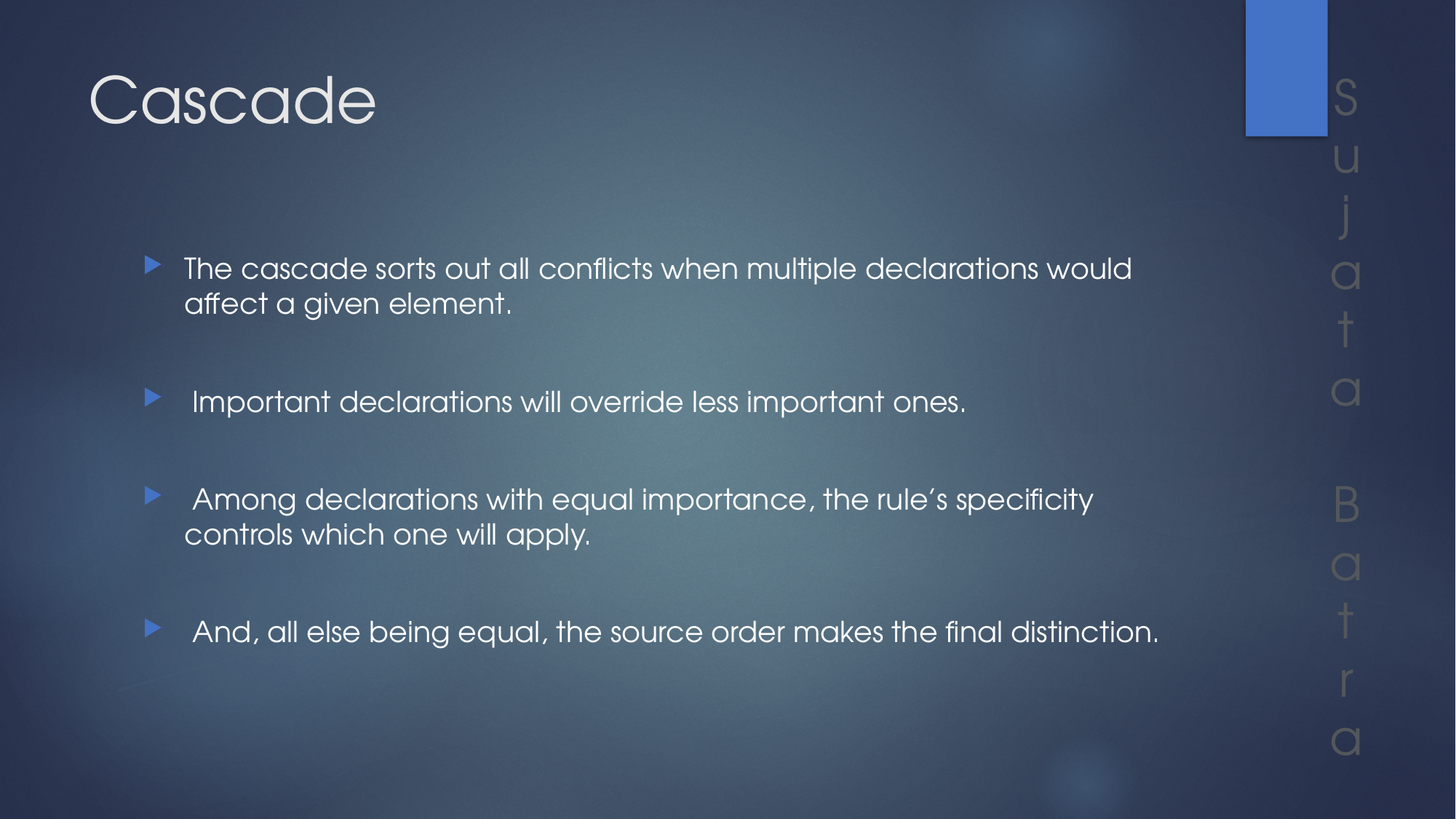

# Cascade
The cascade sorts out all conflicts when multiple declarations would affect a given element.

 Important declarations will override less important ones.

 Among declarations with equal importance, the rule’s specificity controls which one will apply.

 And, all else being equal, the source order makes the final distinction.